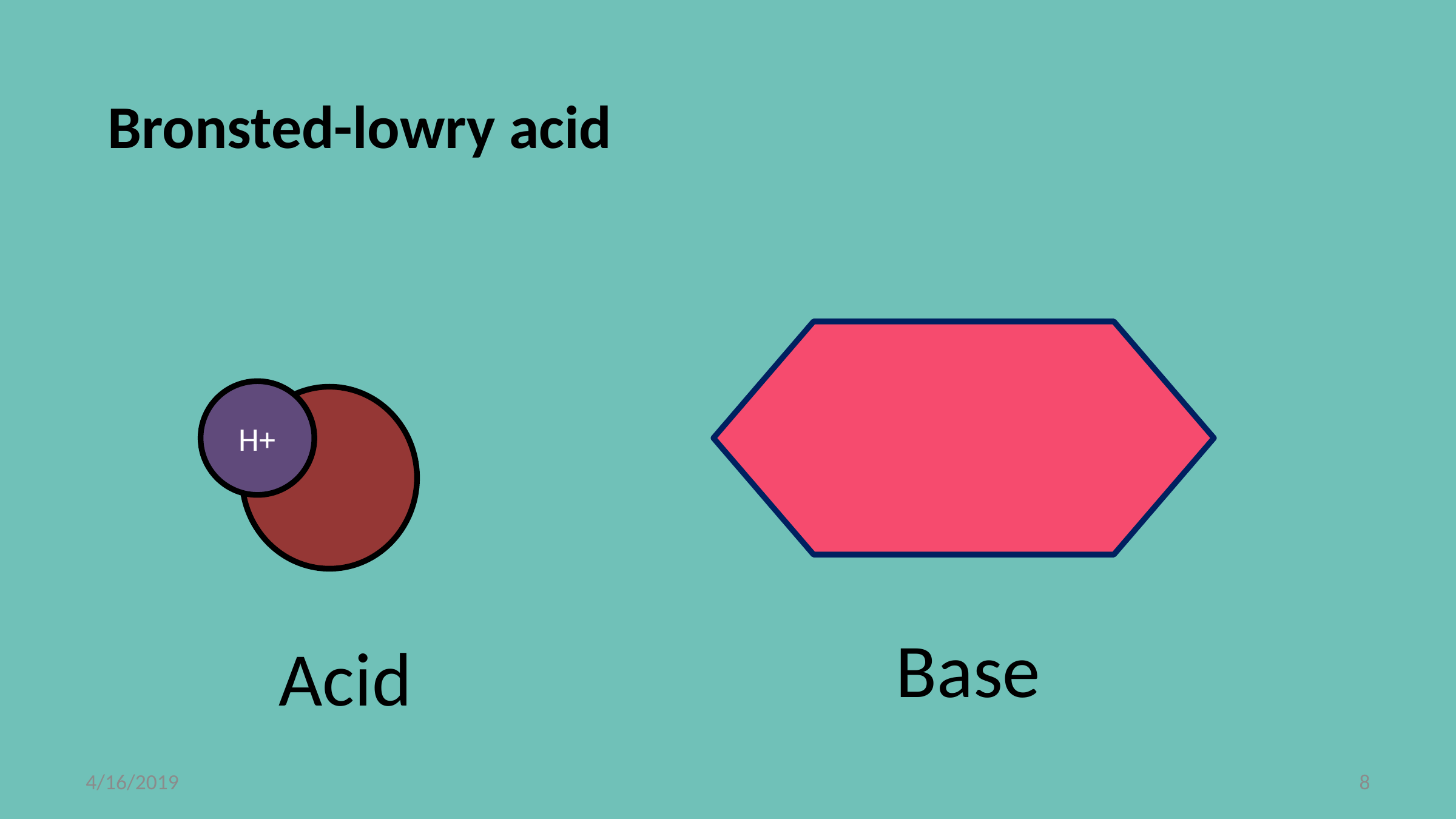

Bronsted-lowry acid

H+

          Base
          Acid

4/16/2019
8